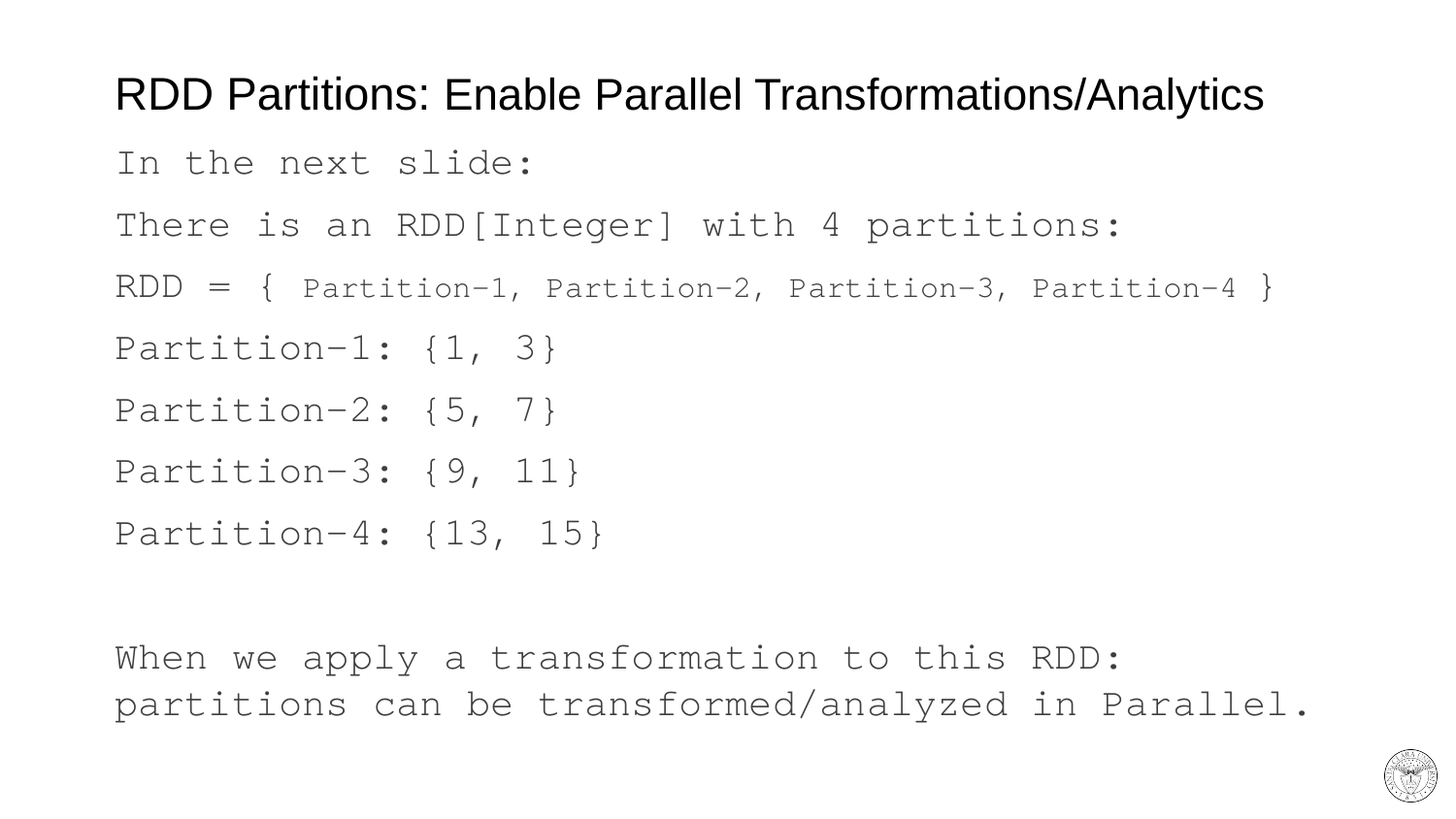

# RDD Partitions: Enable Parallel Transformations/Analytics
In the next slide:
There is an RDD[Integer] with 4 partitions:
RDD = { Partition-1, Partition-2, Partition-3, Partition-4 }
Partition-1: {1, 3}
Partition-2: {5, 7}
Partition-3: {9, 11}
Partition-4: {13, 15}

When we apply a transformation to this RDD: partitions can be transformed/analyzed in Parallel.